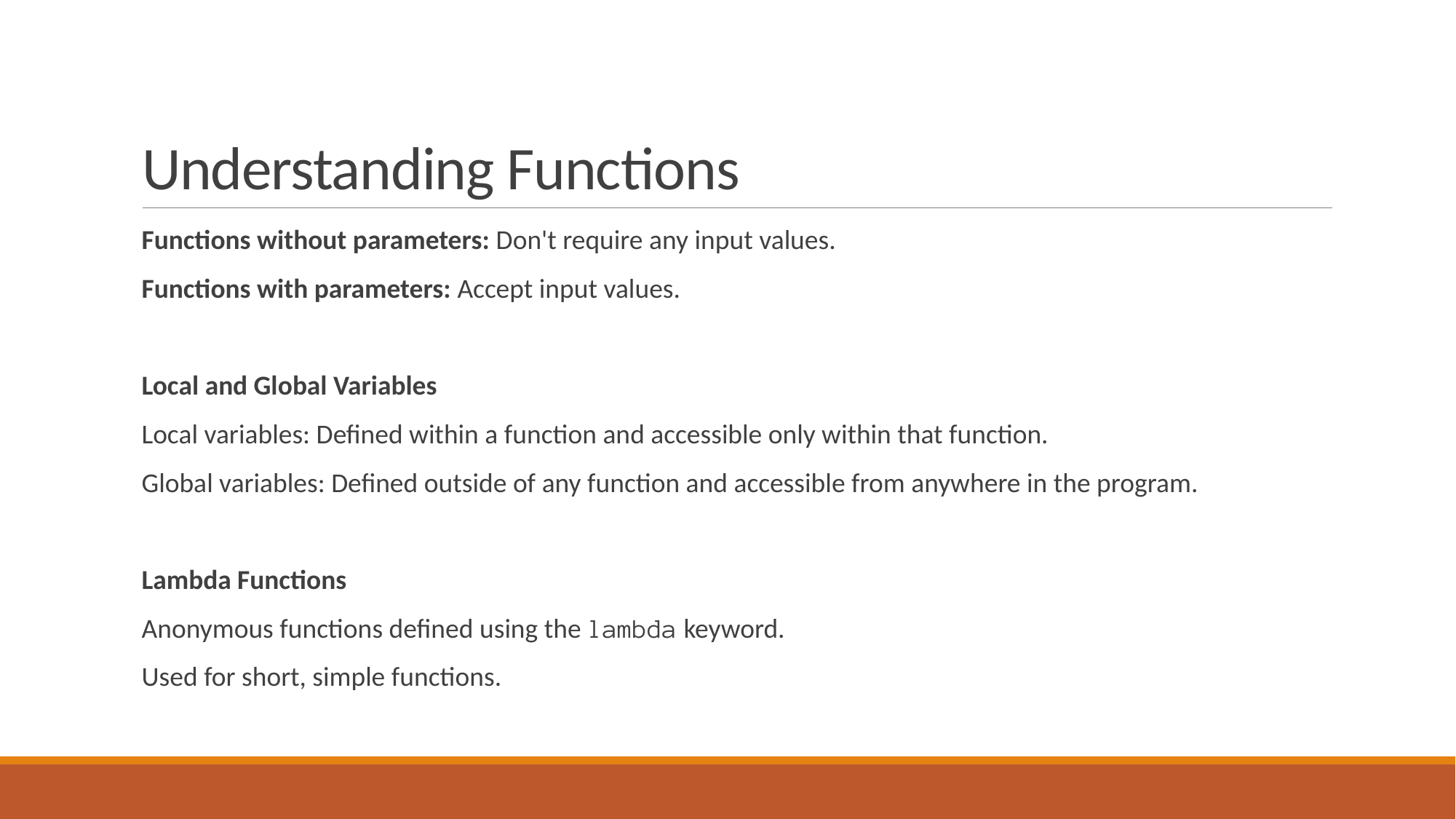

# Understanding Functions
Functions without parameters: Don't require any input values.
Functions with parameters: Accept input values.

Local and Global Variables
Local variables: Defined within a function and accessible only within that function.
Global variables: Defined outside of any function and accessible from anywhere in the program.

Lambda Functions
Anonymous functions defined using the lambda keyword.
Used for short, simple functions.